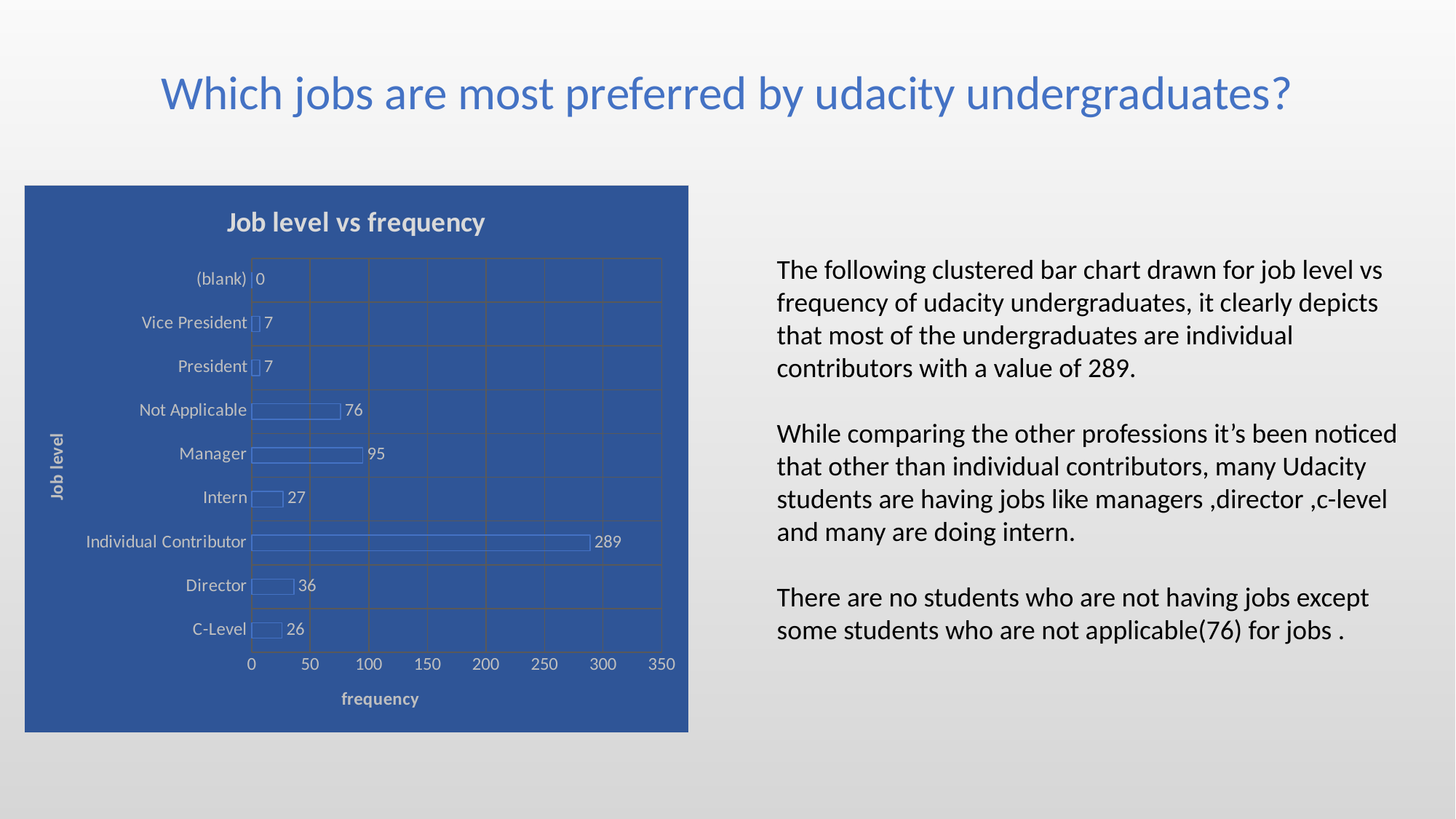

# Which jobs are most preferred by udacity undergraduates?

### Chart: Job level vs frequency

| Category |  |
|---|---|
| C-Level | 26.0 |
| Director | 36.0 |
| Individual Contributor | 289.0 |
| Intern | 27.0 |
| Manager | 95.0 |
| Not Applicable | 76.0 |
| President | 7.0 |
| Vice President | 7.0 |
| (blank) | 0.0 |
The following clustered bar chart drawn for job level vs frequency of udacity undergraduates, it clearly depicts that most of the undergraduates are individual contributors with a value of 289.

While comparing the other professions it’s been noticed that other than individual contributors, many Udacity students are having jobs like managers ,director ,c-level and many are doing intern.

There are no students who are not having jobs except some students who are not applicable(76) for jobs .